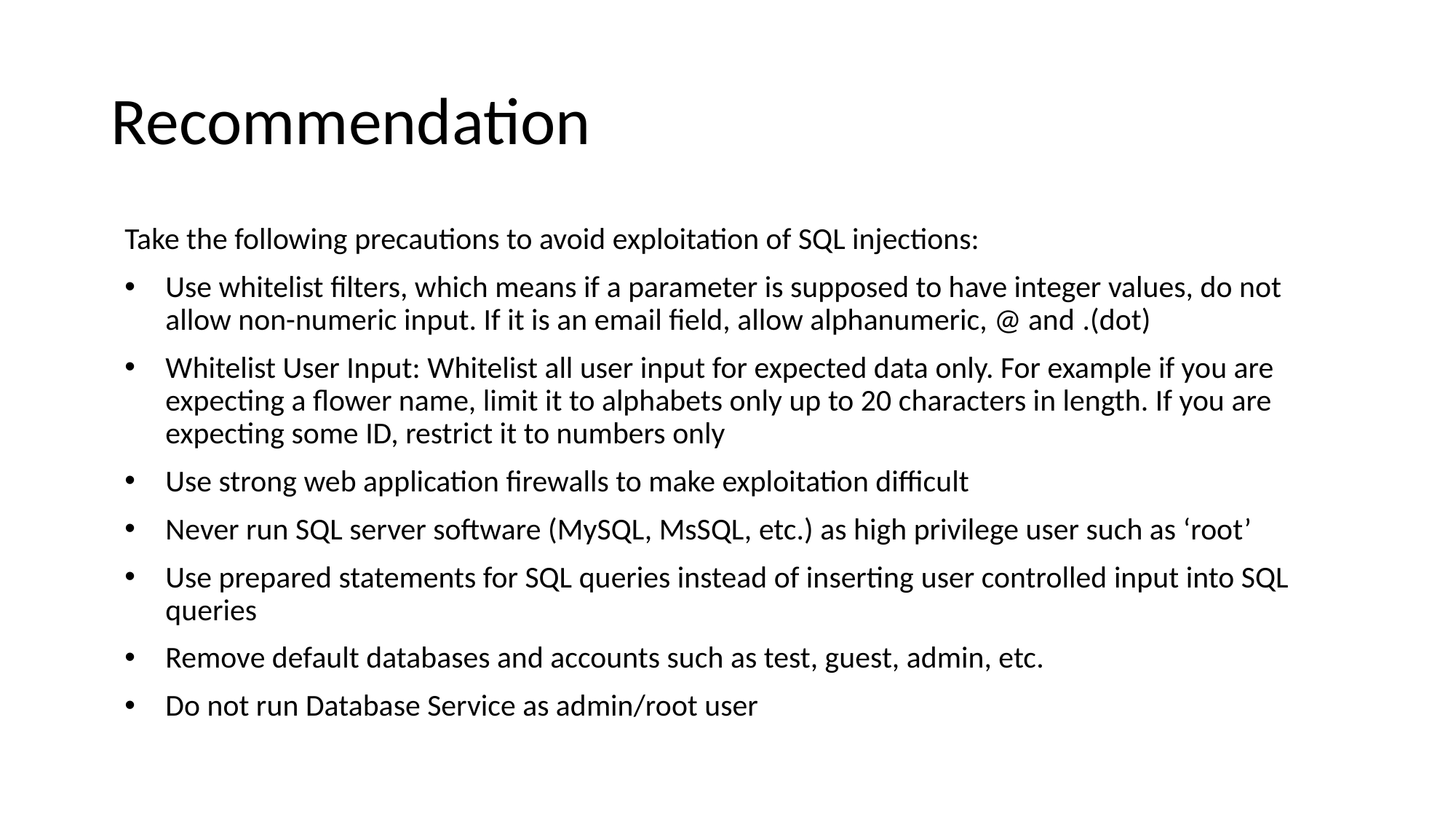

# Recommendation
Take the following precautions to avoid exploitation of SQL injections:
Use whitelist filters, which means if a parameter is supposed to have integer values, do not allow non-numeric input. If it is an email field, allow alphanumeric, @ and .(dot)
Whitelist User Input: Whitelist all user input for expected data only. For example if you are expecting a flower name, limit it to alphabets only up to 20 characters in length. If you are expecting some ID, restrict it to numbers only
Use strong web application firewalls to make exploitation difficult
Never run SQL server software (MySQL, MsSQL, etc.) as high privilege user such as ‘root’
Use prepared statements for SQL queries instead of inserting user controlled input into SQL queries
Remove default databases and accounts such as test, guest, admin, etc.
Do not run Database Service as admin/root user